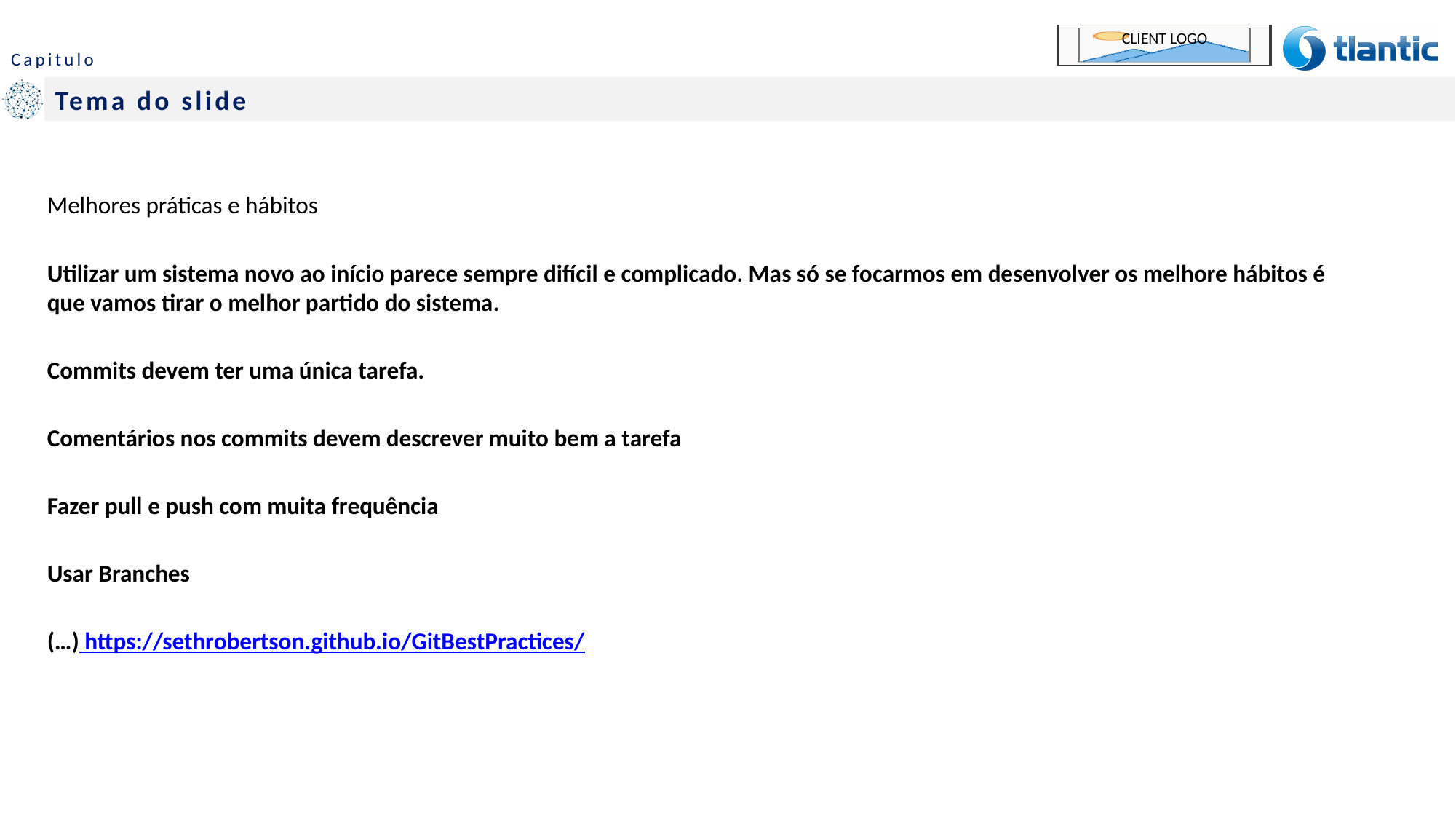

#

Melhores práticas e hábitos

Utilizar um sistema novo ao início parece sempre difícil e complicado. Mas só se focarmos em desenvolver os melhore hábitos é que vamos tirar o melhor partido do sistema.

Commits devem ter uma única tarefa.

Comentários nos commits devem descrever muito bem a tarefa

Fazer pull e push com muita frequência

Usar Branches

(…) https://sethrobertson.github.io/GitBestPractices/